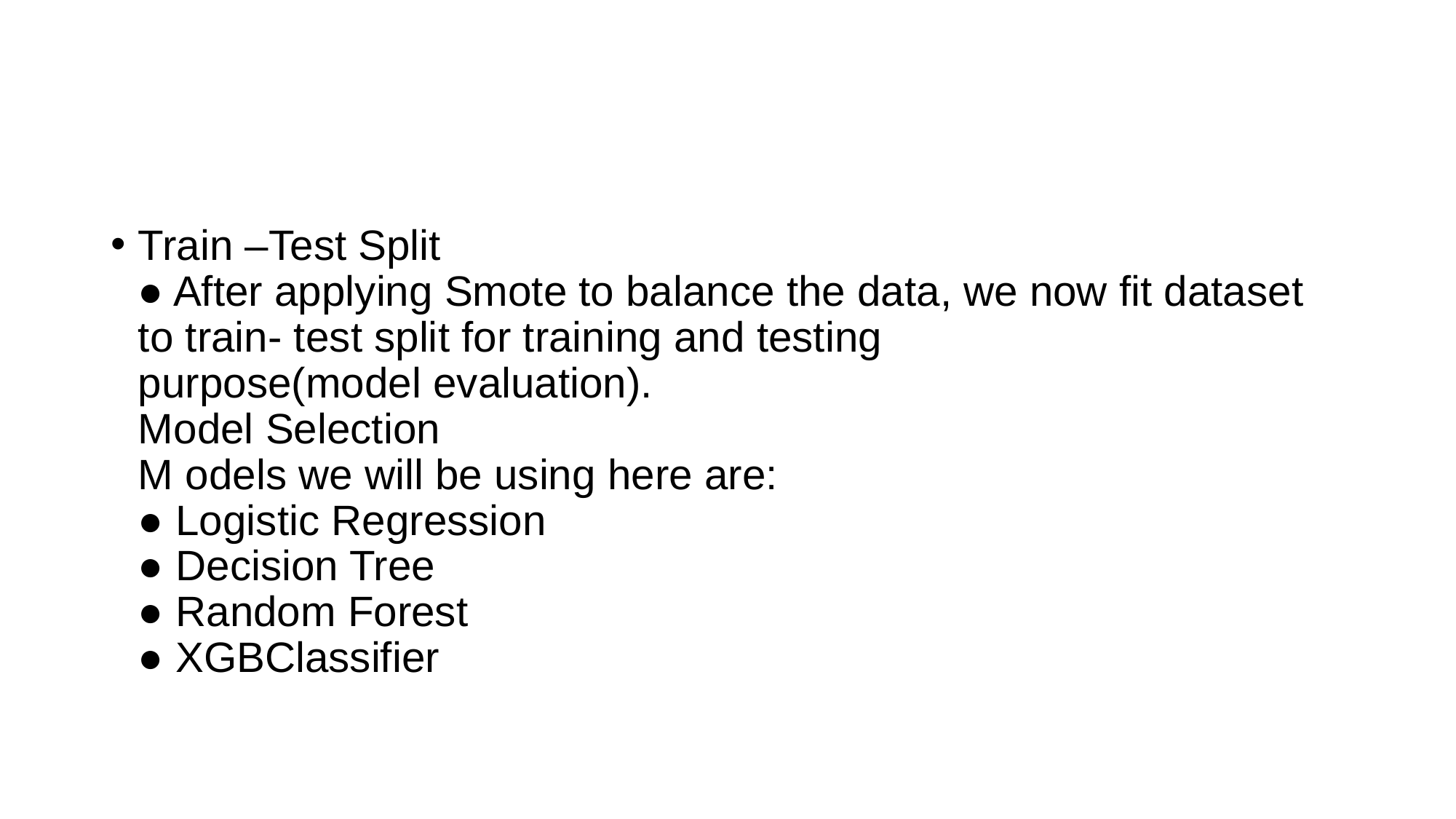

#
Train –Test Split
● After applying Smote to balance the data, we now fit dataset to train- test split for training and testing
purpose(model evaluation).
Model Selection
M odels we will be using here are:
● Logistic Regression
● Decision Tree
● Random Forest
● XGBClassifier